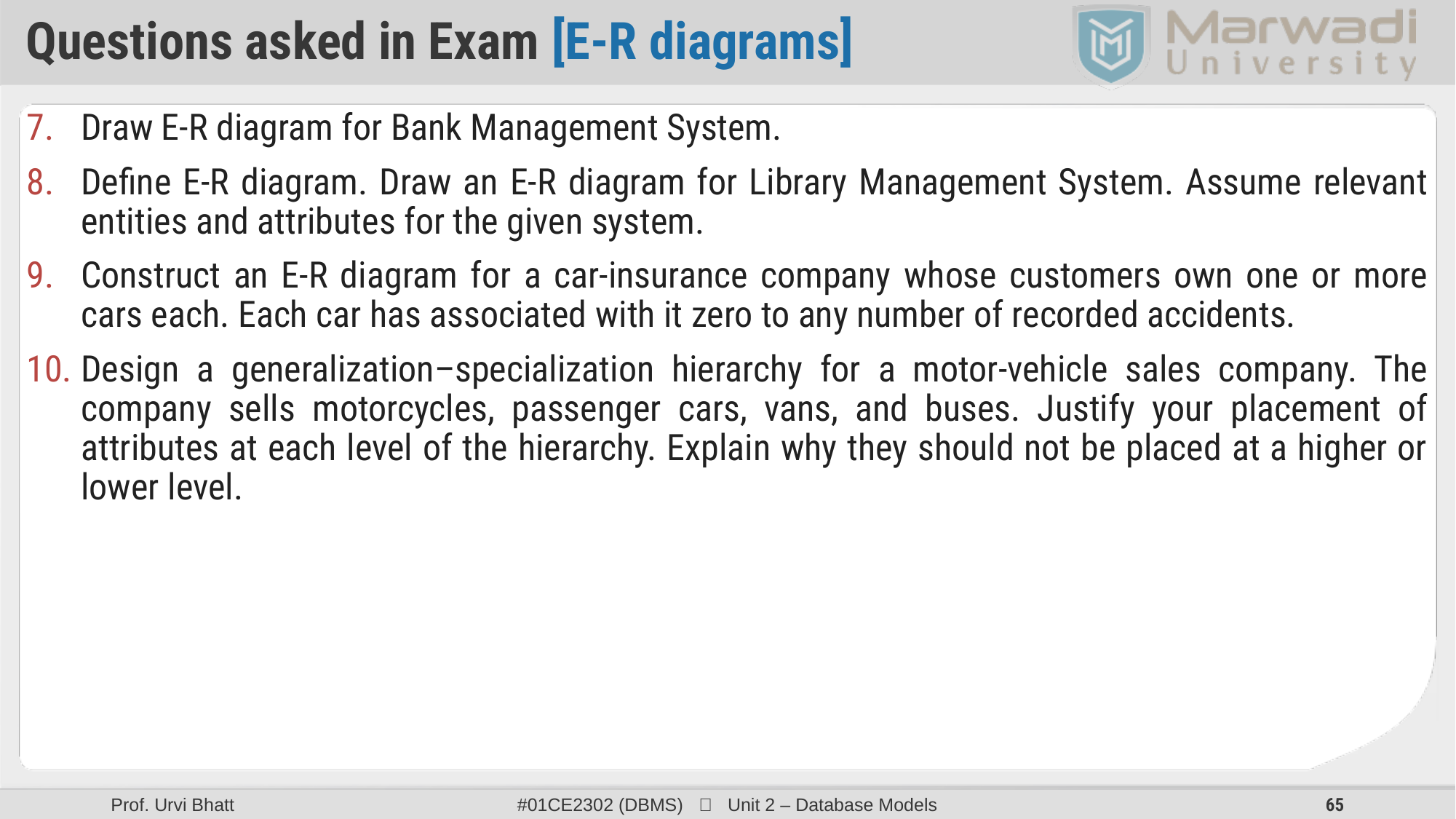

# Questions asked in Exam [E-R diagrams]
Draw E-R diagram for Bank Management System.
Define E-R diagram. Draw an E-R diagram for Library Management System. Assume relevant entities and attributes for the given system.
Construct an E-R diagram for a car-insurance company whose customers own one or more cars each. Each car has associated with it zero to any number of recorded accidents.
Design a generalization–specialization hierarchy for a motor-vehicle sales company. The company sells motorcycles, passenger cars, vans, and buses. Justify your placement of attributes at each level of the hierarchy. Explain why they should not be placed at a higher or lower level.